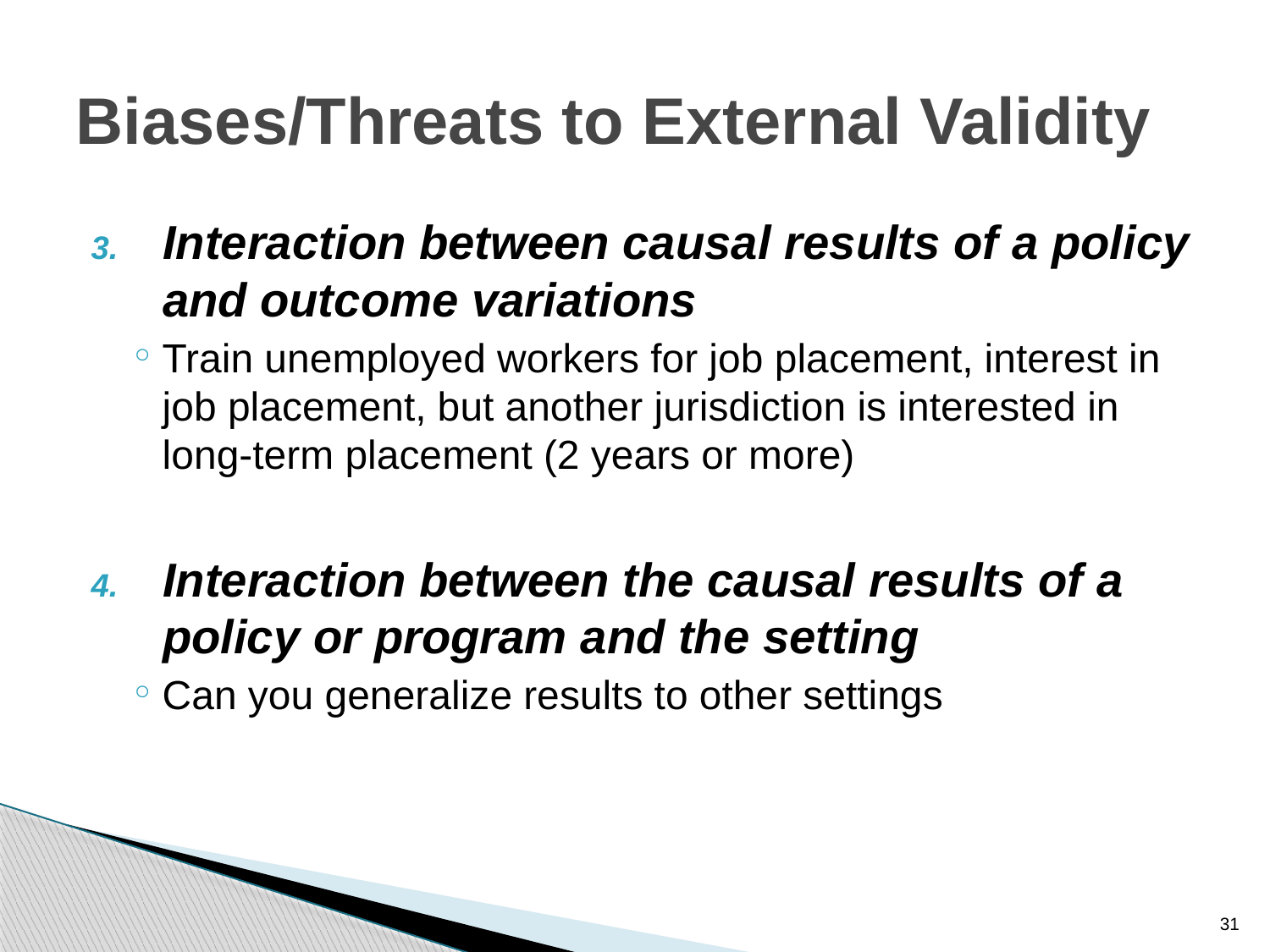

# Biases/Threats to External Validity
Interaction between causal results of a policy and outcome variations
Train unemployed workers for job placement, interest in job placement, but another jurisdiction is interested in long-term placement (2 years or more)

Interaction between the causal results of a policy or program and the setting
Can you generalize results to other settings
31